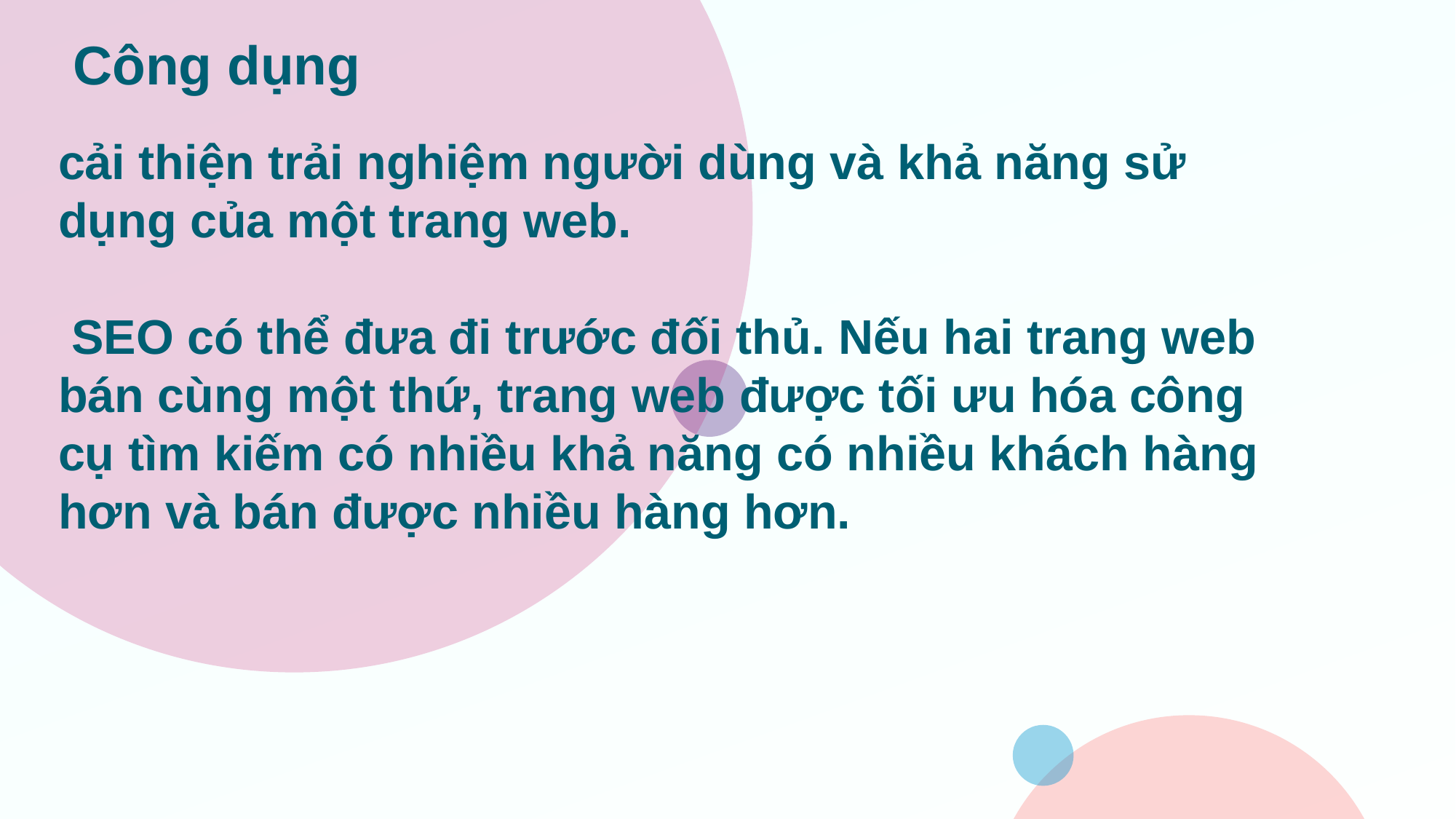

Công dụng
# cải thiện trải nghiệm người dùng và khả năng sử dụng của một trang web. SEO có thể đưa đi trước đối thủ. Nếu hai trang web bán cùng một thứ, trang web được tối ưu hóa công cụ tìm kiếm có nhiều khả năng có nhiều khách hàng hơn và bán được nhiều hàng hơn.